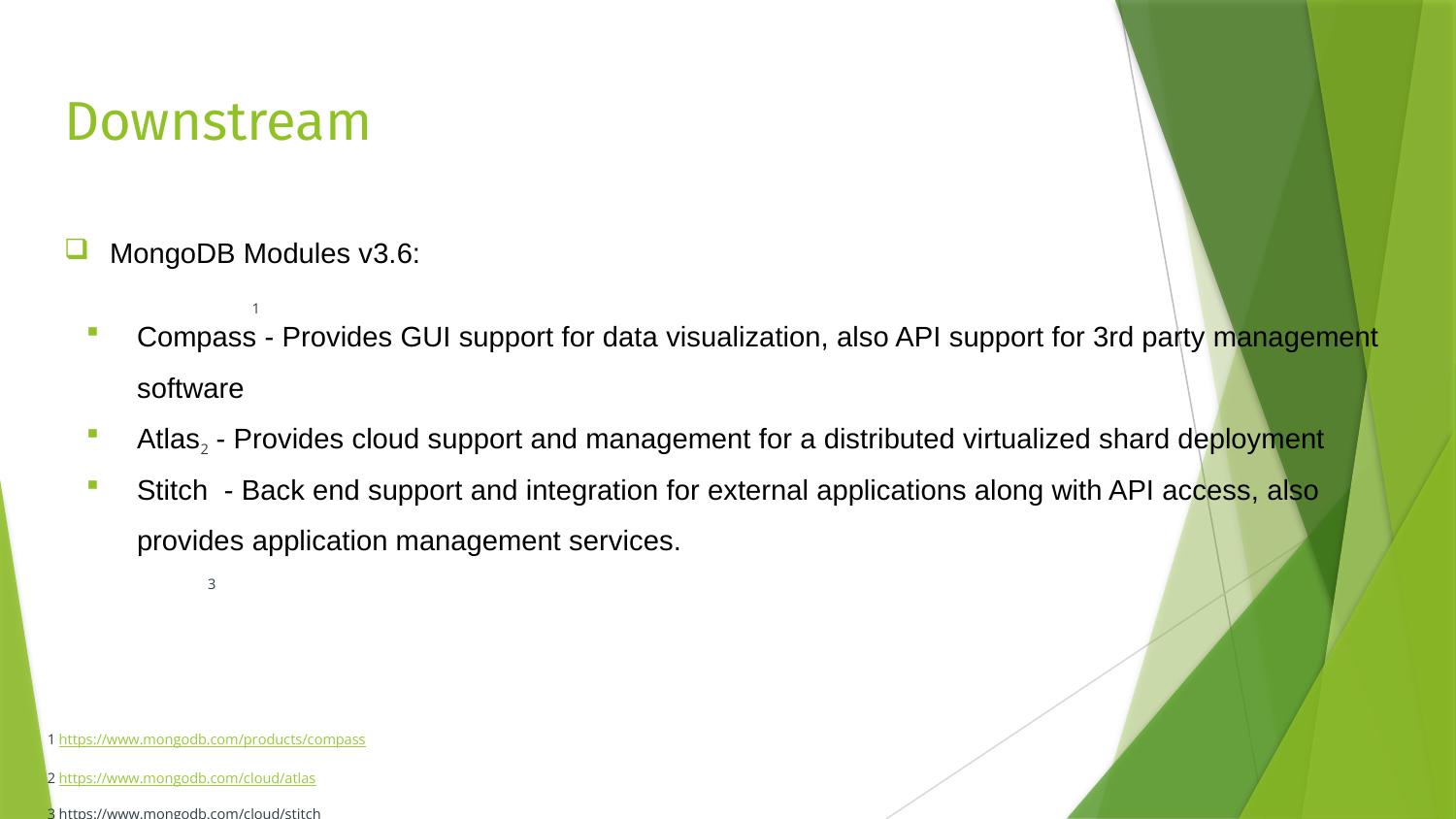

# Downstream
MongoDB Modules v3.6:
Compass - Provides GUI support for data visualization, also API support for 3rd party management software
Atlas  - Provides cloud support and management for a distributed virtualized shard deployment
Stitch  - Back end support and integration for external applications along with API access, also provides application management services.

1
2
3
1 https://www.mongodb.com/products/compass
2 https://www.mongodb.com/cloud/atlas
3 https://www.mongodb.com/cloud/stitch